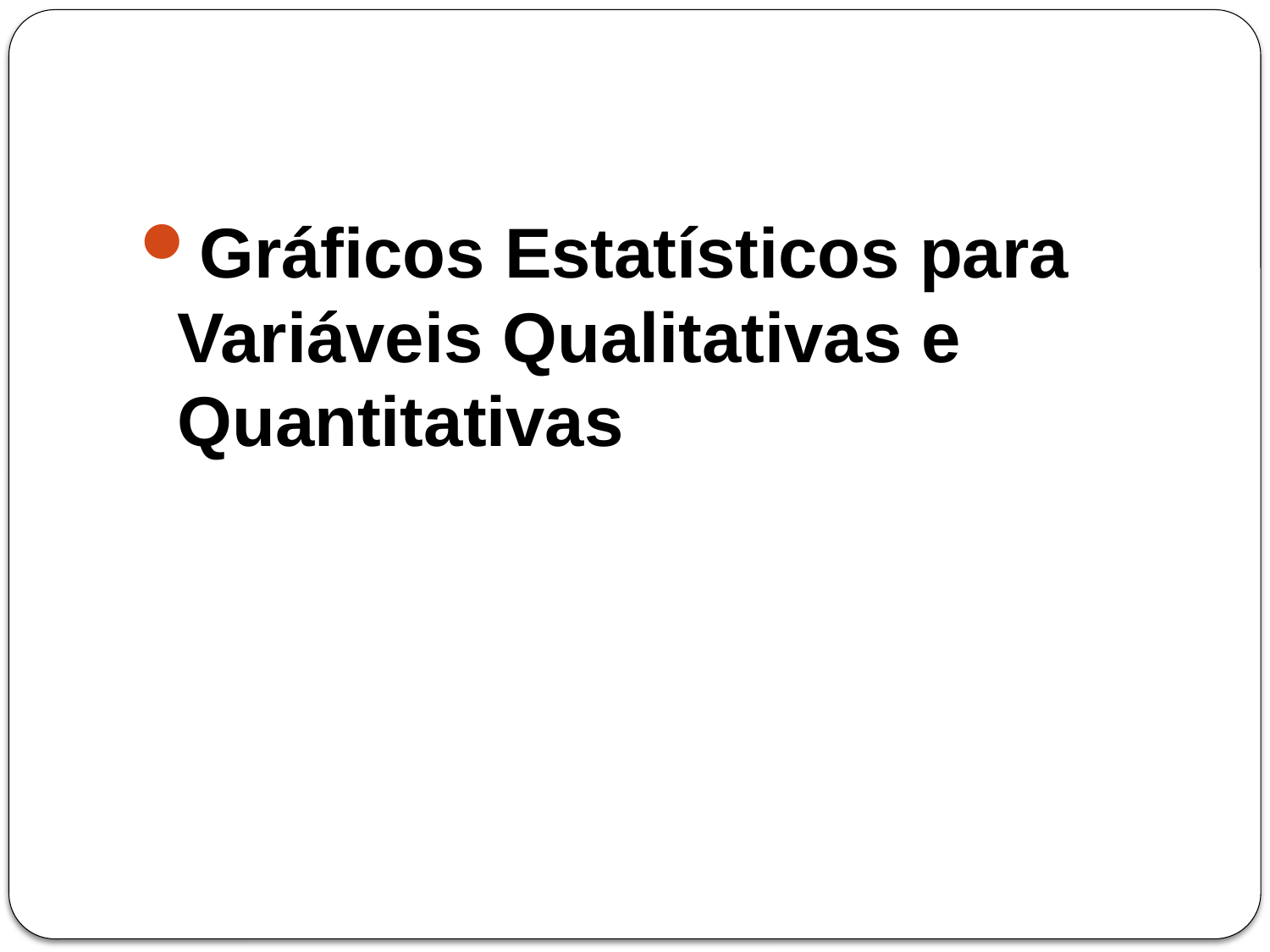

Gráficos Estatísticos para Variáveis Qualitativas e Quantitativas